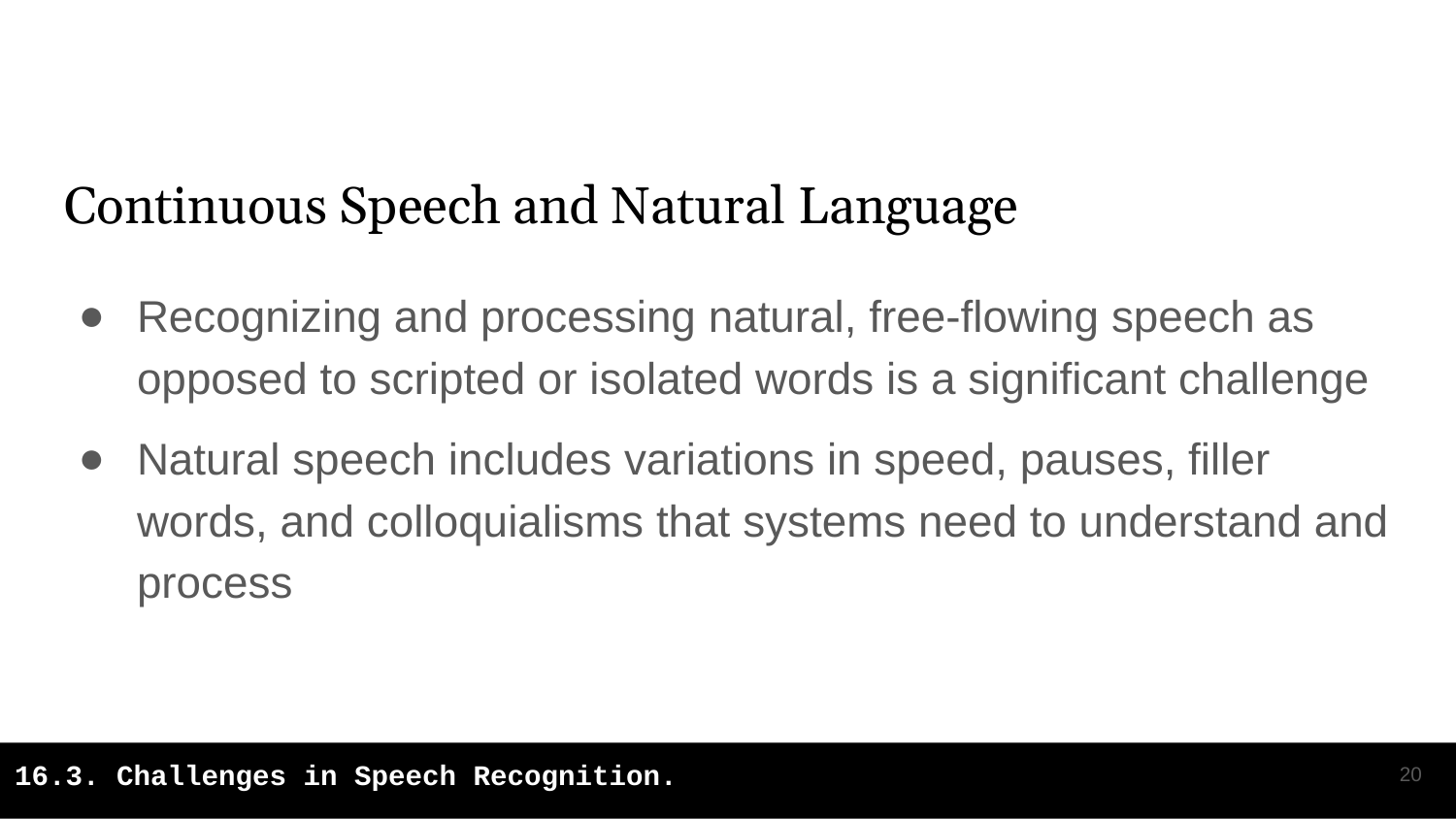

# Continuous Speech and Natural Language
Recognizing and processing natural, free-flowing speech as opposed to scripted or isolated words is a significant challenge
Natural speech includes variations in speed, pauses, filler words, and colloquialisms that systems need to understand and process

20
16.3. Challenges in Speech Recognition.